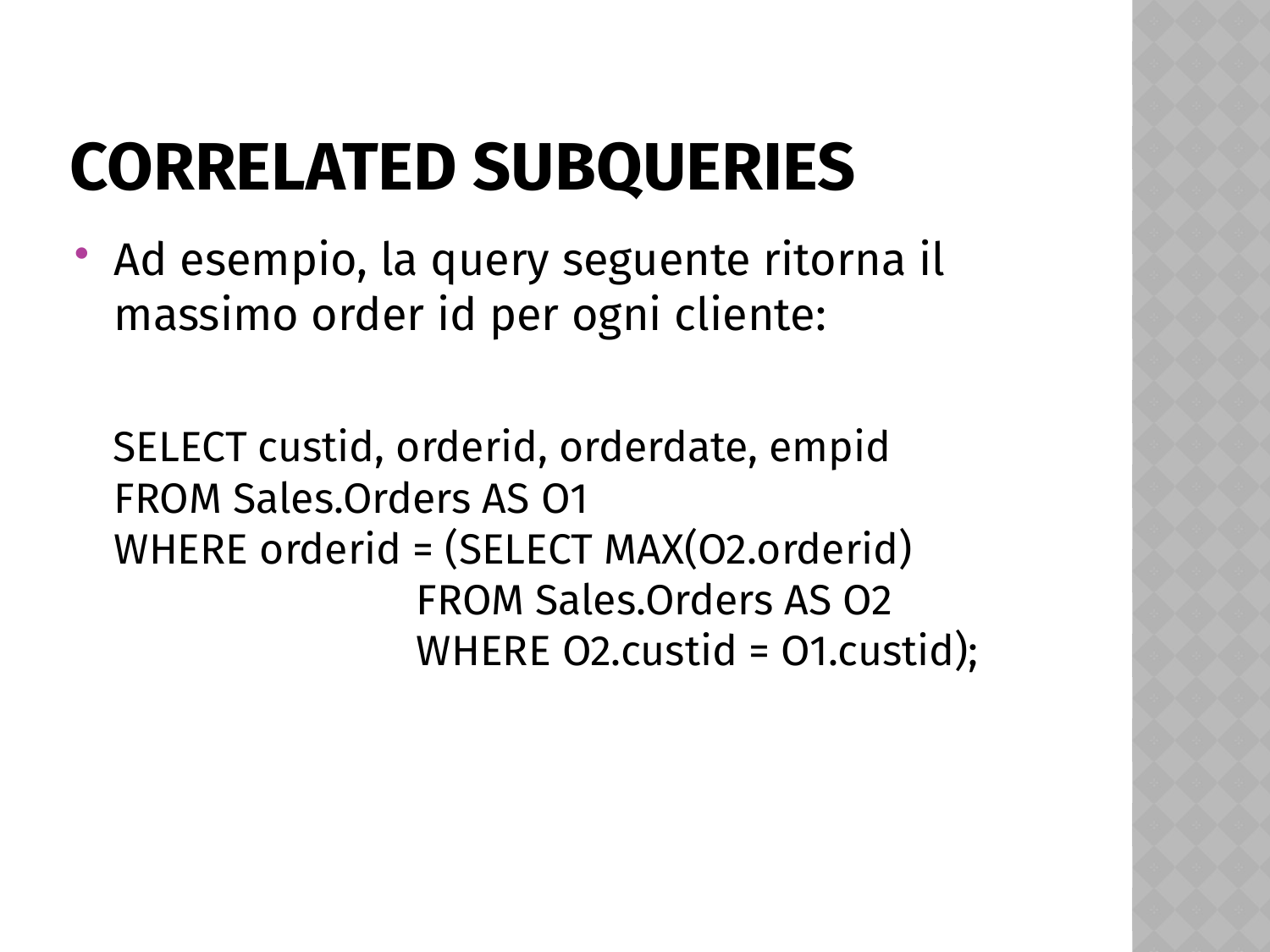

# Correlated subqueries
Ad esempio, la query seguente ritorna il massimo order id per ogni cliente:

   SELECT custid, orderid, orderdate, empid
FROM Sales.Orders AS O1
WHERE orderid = (SELECT MAX(O2.orderid)
                           FROM Sales.Orders AS O2
                           WHERE O2.custid = O1.custid);